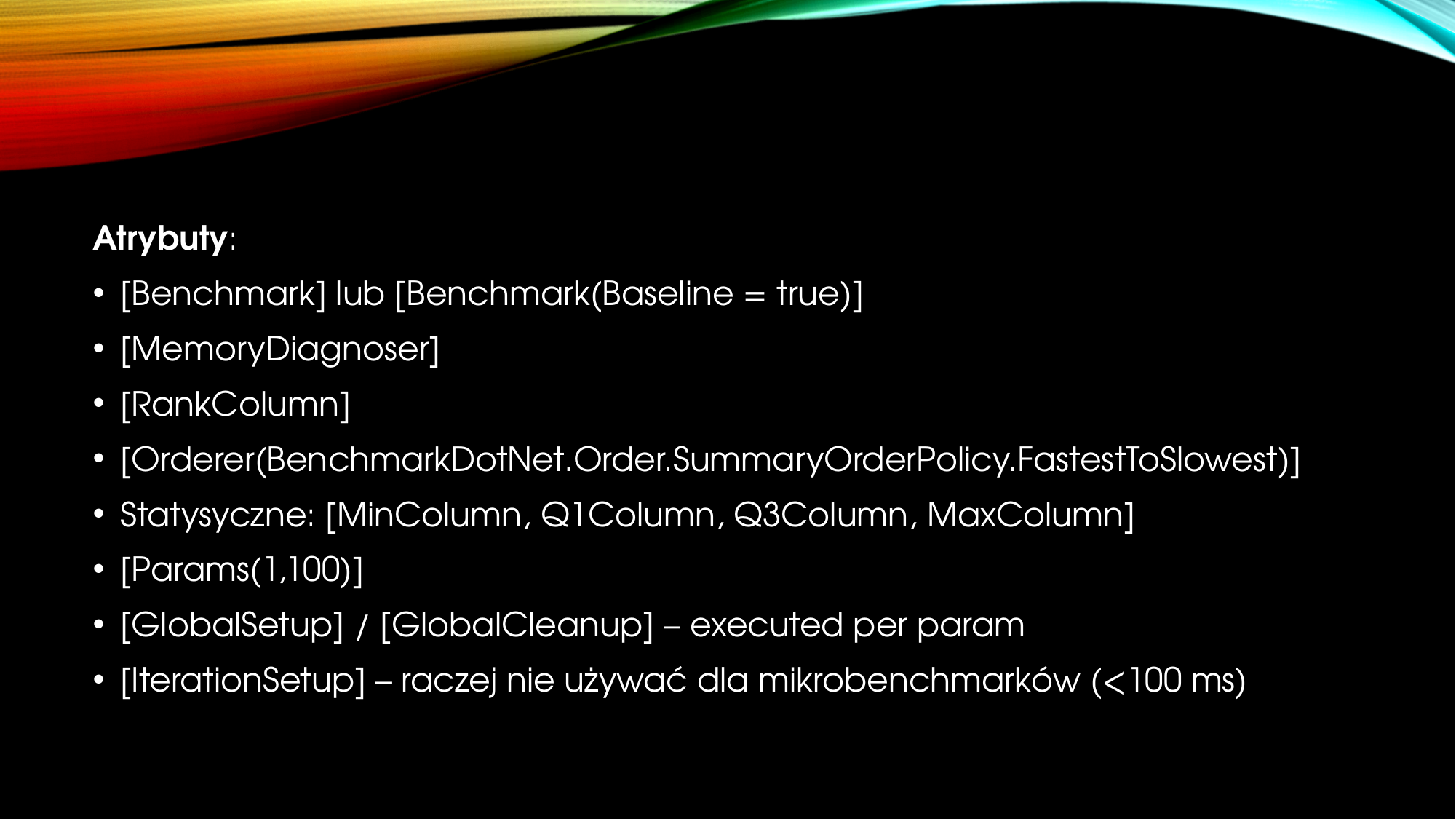

Atrybuty:
[Benchmark] lub [Benchmark(Baseline = true)]
[MemoryDiagnoser]
[RankColumn]
[Orderer(BenchmarkDotNet.Order.SummaryOrderPolicy.FastestToSlowest)]
Statysyczne: [MinColumn, Q1Column, Q3Column, MaxColumn]
[Params(1,100)]
[GlobalSetup] / [GlobalCleanup] – executed per param
[IterationSetup] – raczej nie używać dla mikrobenchmarków (<100 ms)